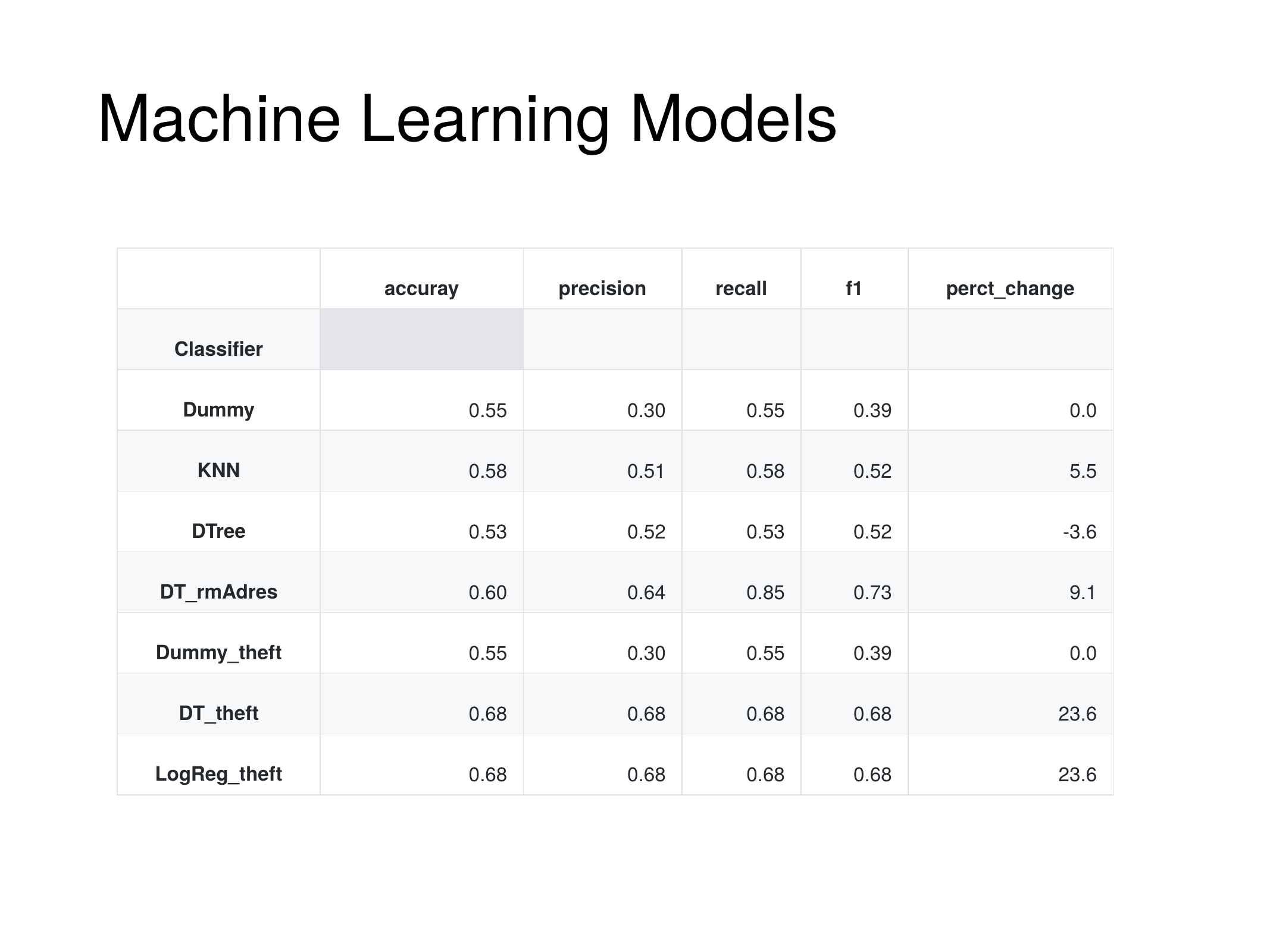

Machine Learning Models
|  | accuray | precision | recall | f1 | perct\_change |
| --- | --- | --- | --- | --- | --- |
| Classifier |  |  |  |  |  |
| Dummy | 0.55 | 0.30 | 0.55 | 0.39 | 0.0 |
| KNN | 0.58 | 0.51 | 0.58 | 0.52 | 5.5 |
| DTree | 0.53 | 0.52 | 0.53 | 0.52 | -3.6 |
| DT\_rmAdres | 0.60 | 0.64 | 0.85 | 0.73 | 9.1 |
| Dummy\_theft | 0.55 | 0.30 | 0.55 | 0.39 | 0.0 |
| DT\_theft | 0.68 | 0.68 | 0.68 | 0.68 | 23.6 |
| LogReg\_theft | 0.68 | 0.68 | 0.68 | 0.68 | 23.6 |